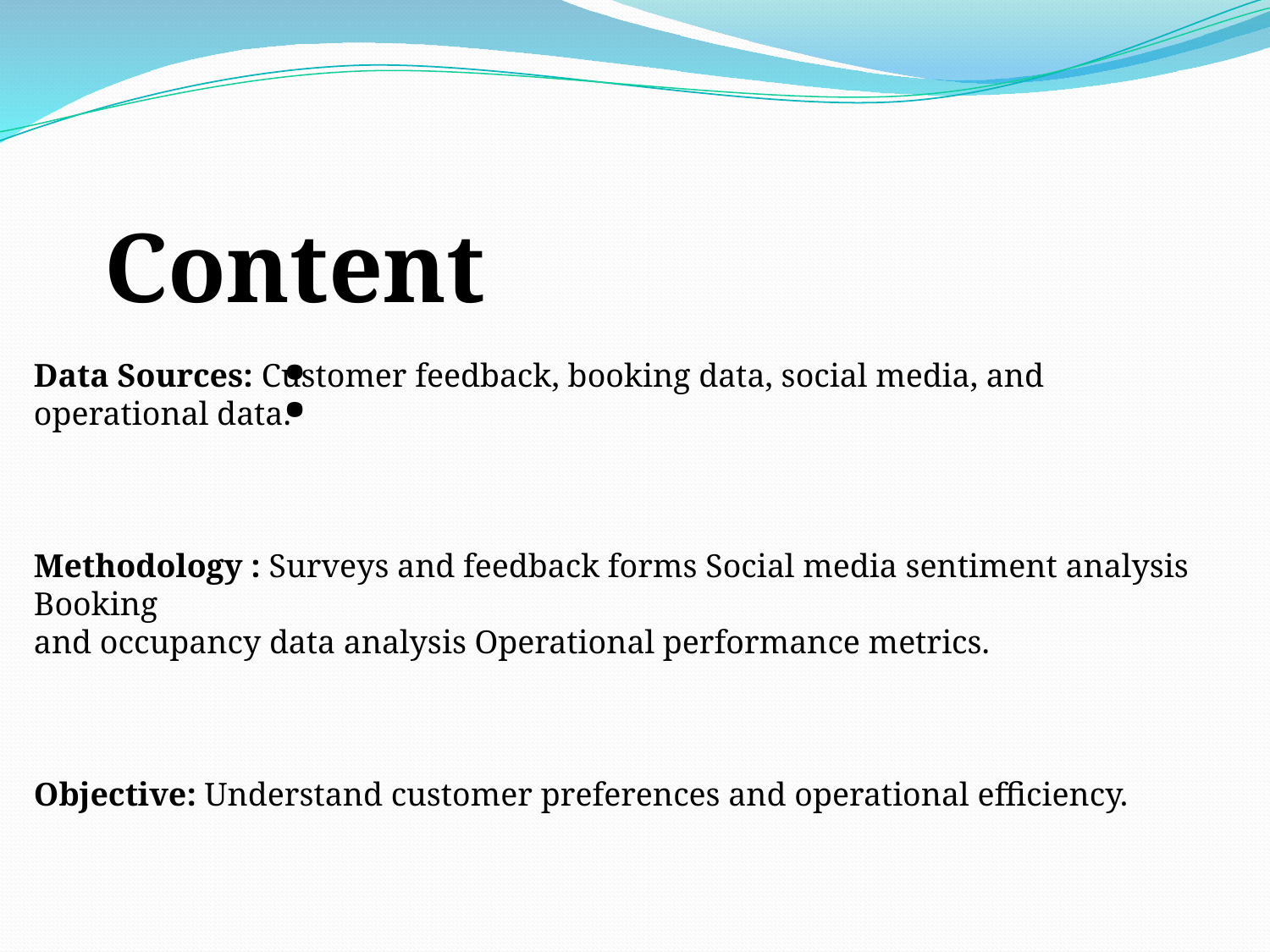

Content :

Data Sources: Customer feedback, booking data, social media, and operational data.

Methodology : Surveys and feedback forms Social media sentiment analysis Booking
and occupancy data analysis Operational performance metrics.

Objective: Understand customer preferences and operational efficiency.